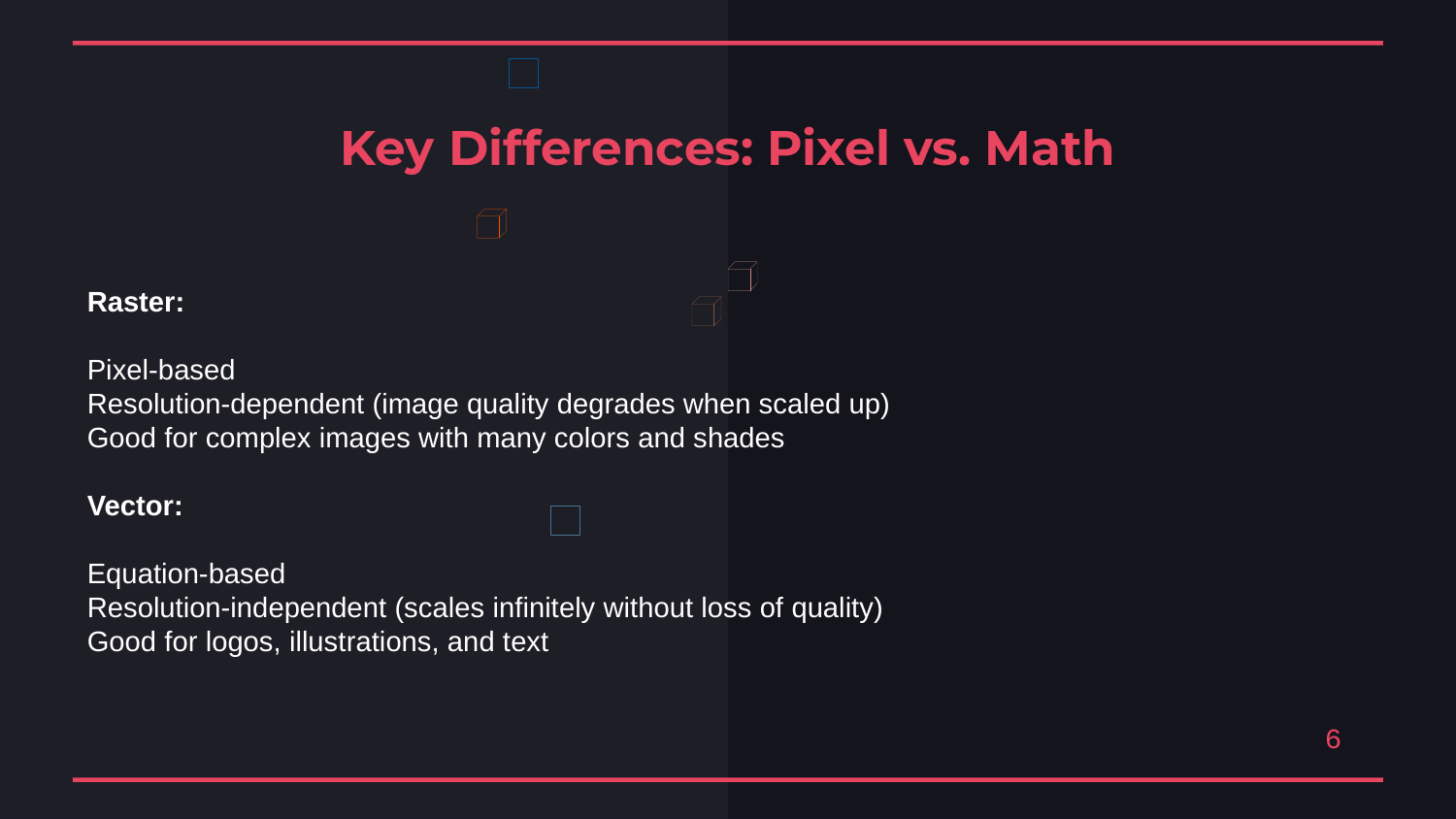

Key Differences: Pixel vs. Math

Raster:

Pixel-based
Resolution-dependent (image quality degrades when scaled up)
Good for complex images with many colors and shades

Vector:

Equation-based
Resolution-independent (scales infinitely without loss of quality)
Good for logos, illustrations, and text

6